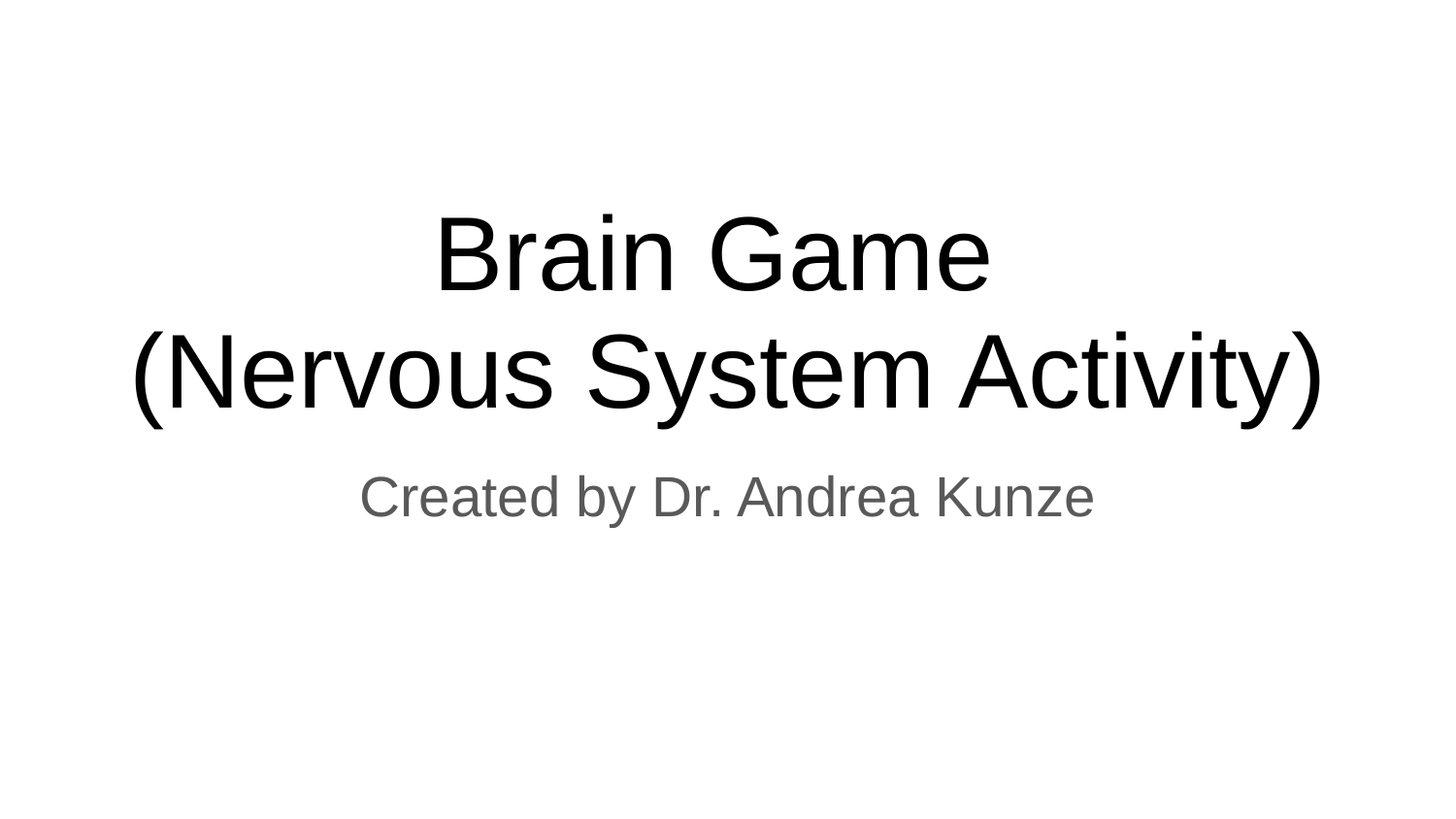

# Brain Game
(Nervous System Activity)
Created by Dr. Andrea Kunze